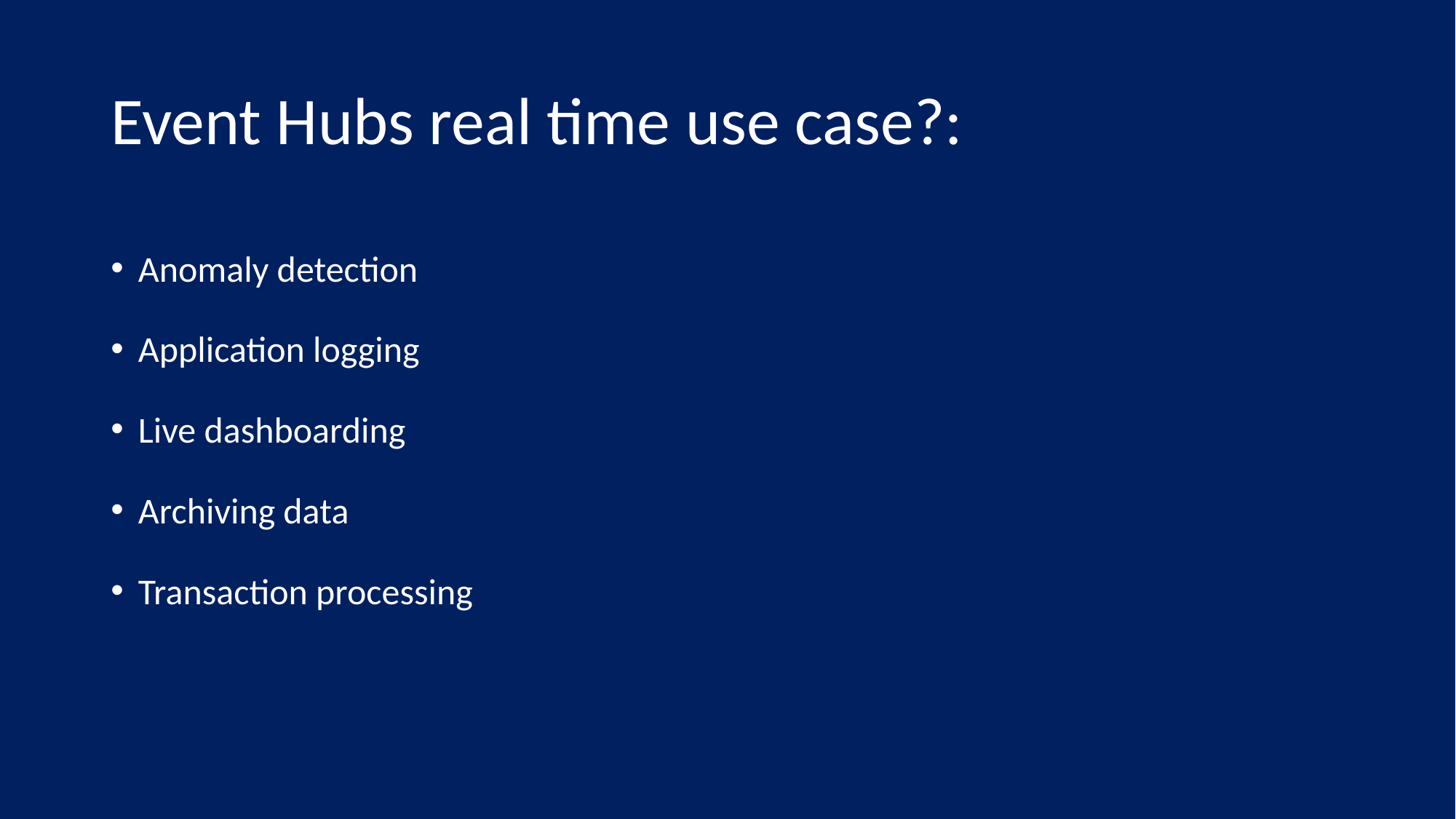

# Event Hubs real time use case?:
Anomaly detection
Application logging
Live dashboarding
Archiving data
Transaction processing